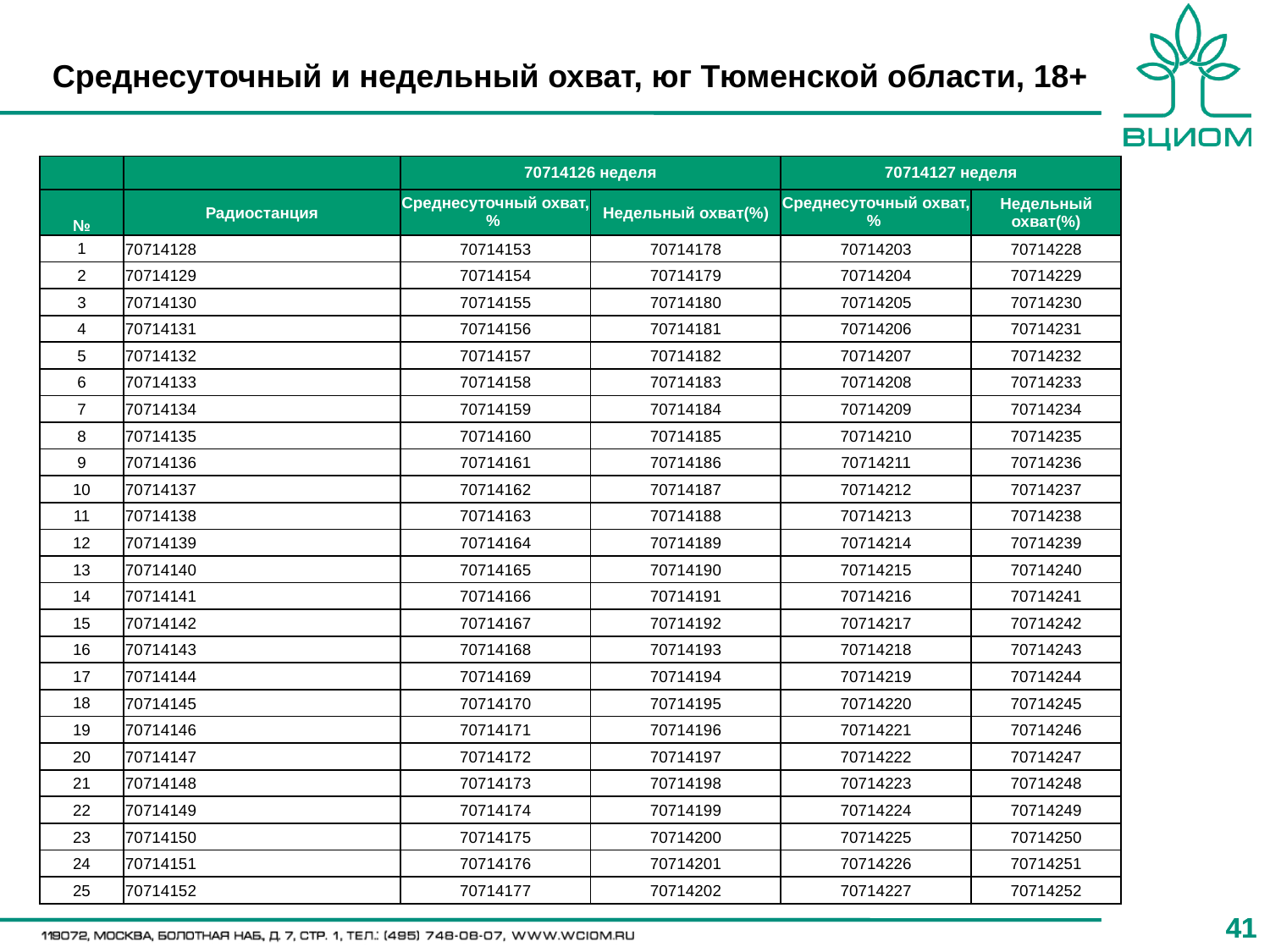

# Среднесуточный и недельный охват, юг Тюменской области, 18+
|  |  | 70714126 неделя |  | 70714127 неделя |  |
| --- | --- | --- | --- | --- | --- |
| № | Радиостанция | Среднесуточный охват, % | Недельный охват(%) | Среднесуточный охват, % | Недельный охват(%) |
| 1 | 70714128 | 70714153 | 70714178 | 70714203 | 70714228 |
| 2 | 70714129 | 70714154 | 70714179 | 70714204 | 70714229 |
| 3 | 70714130 | 70714155 | 70714180 | 70714205 | 70714230 |
| 4 | 70714131 | 70714156 | 70714181 | 70714206 | 70714231 |
| 5 | 70714132 | 70714157 | 70714182 | 70714207 | 70714232 |
| 6 | 70714133 | 70714158 | 70714183 | 70714208 | 70714233 |
| 7 | 70714134 | 70714159 | 70714184 | 70714209 | 70714234 |
| 8 | 70714135 | 70714160 | 70714185 | 70714210 | 70714235 |
| 9 | 70714136 | 70714161 | 70714186 | 70714211 | 70714236 |
| 10 | 70714137 | 70714162 | 70714187 | 70714212 | 70714237 |
| 11 | 70714138 | 70714163 | 70714188 | 70714213 | 70714238 |
| 12 | 70714139 | 70714164 | 70714189 | 70714214 | 70714239 |
| 13 | 70714140 | 70714165 | 70714190 | 70714215 | 70714240 |
| 14 | 70714141 | 70714166 | 70714191 | 70714216 | 70714241 |
| 15 | 70714142 | 70714167 | 70714192 | 70714217 | 70714242 |
| 16 | 70714143 | 70714168 | 70714193 | 70714218 | 70714243 |
| 17 | 70714144 | 70714169 | 70714194 | 70714219 | 70714244 |
| 18 | 70714145 | 70714170 | 70714195 | 70714220 | 70714245 |
| 19 | 70714146 | 70714171 | 70714196 | 70714221 | 70714246 |
| 20 | 70714147 | 70714172 | 70714197 | 70714222 | 70714247 |
| 21 | 70714148 | 70714173 | 70714198 | 70714223 | 70714248 |
| 22 | 70714149 | 70714174 | 70714199 | 70714224 | 70714249 |
| 23 | 70714150 | 70714175 | 70714200 | 70714225 | 70714250 |
| 24 | 70714151 | 70714176 | 70714201 | 70714226 | 70714251 |
| 25 | 70714152 | 70714177 | 70714202 | 70714227 | 70714252 |